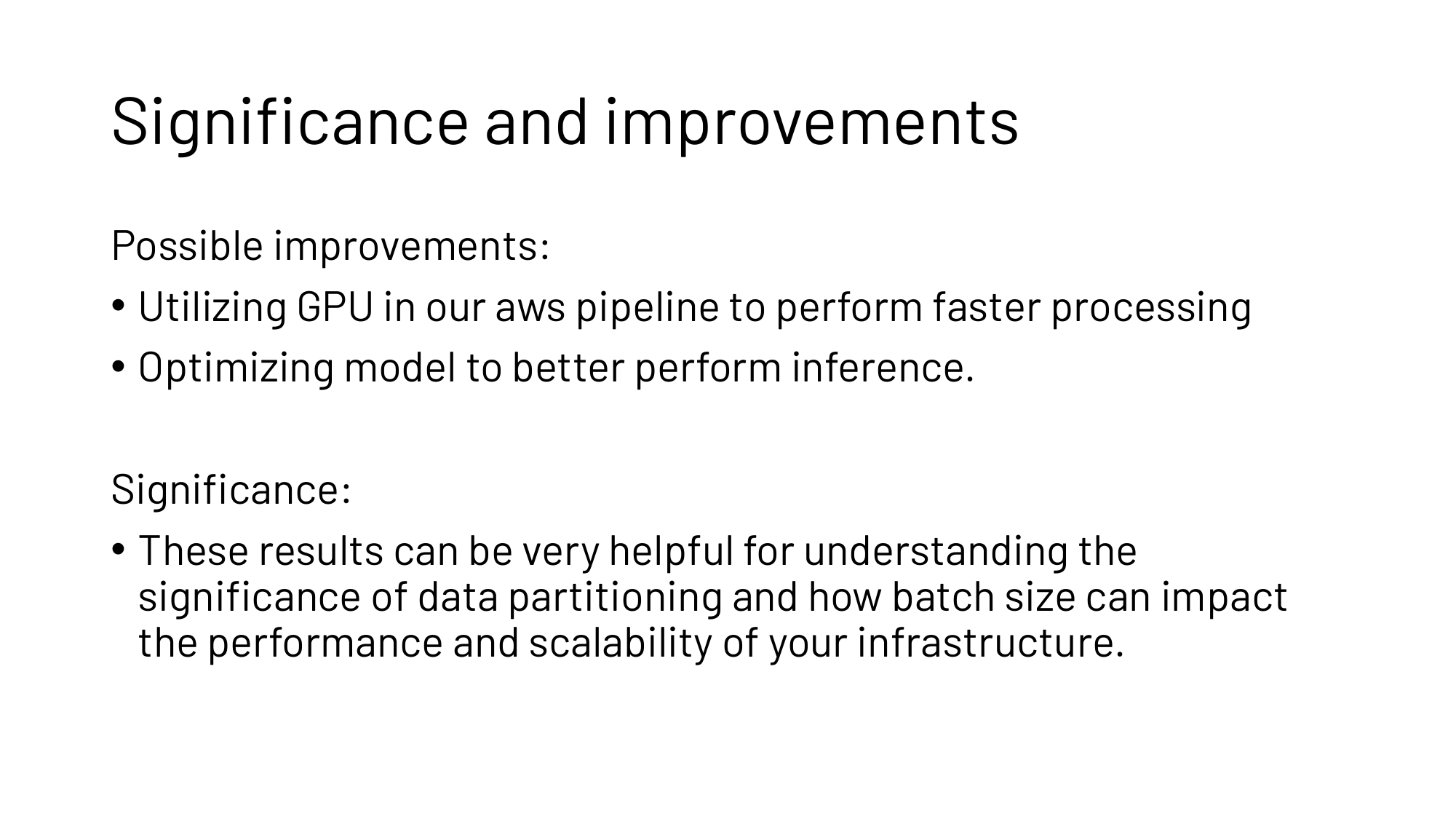

# Significance and improvements
Possible improvements:
Utilizing GPU in our aws pipeline to perform faster processing
Optimizing model to better perform inference.

Significance:
These results can be very helpful for understanding the significance of data partitioning and how batch size can impact the performance and scalability of your infrastructure.